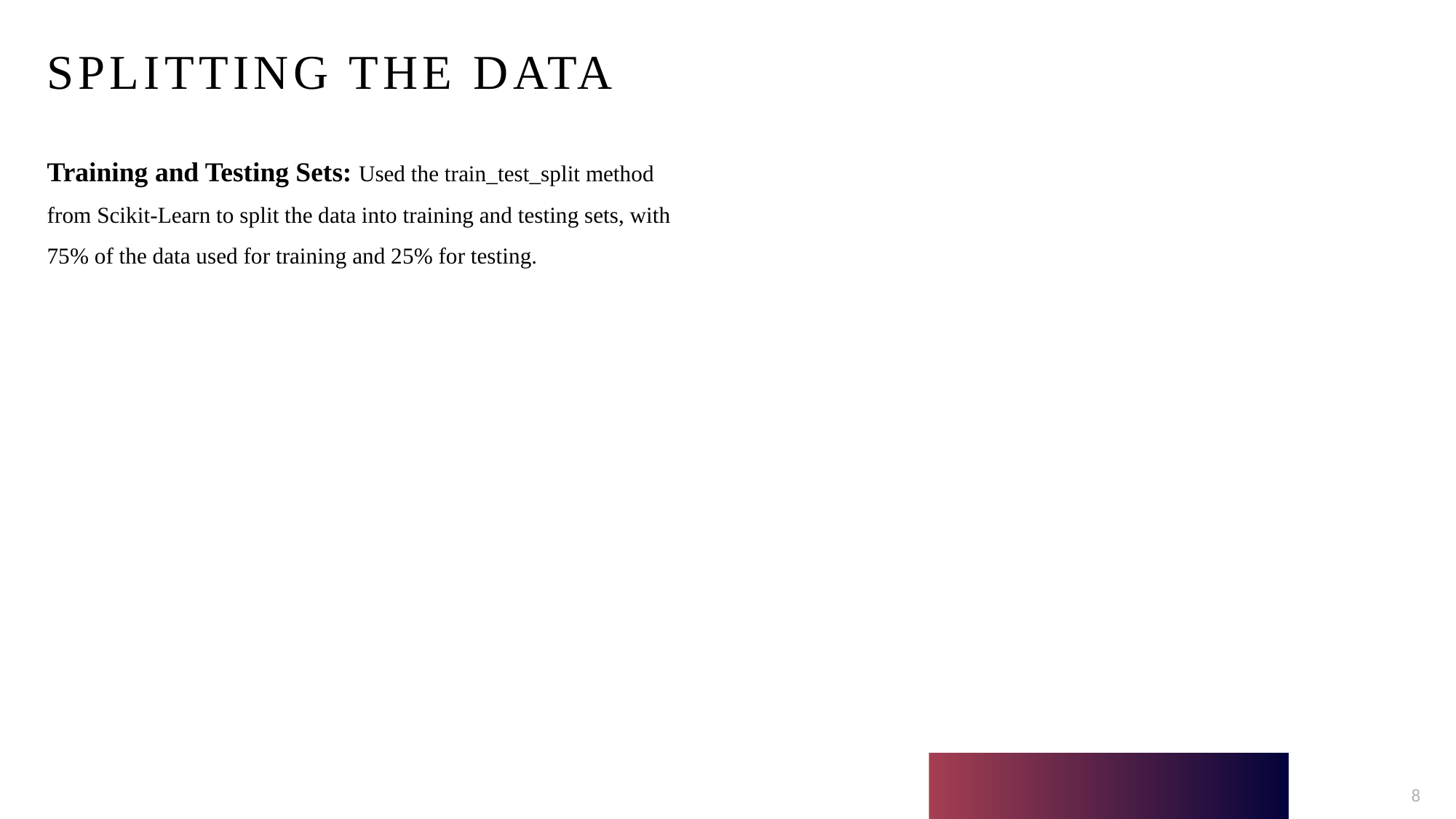

# Splitting the data
Training and Testing Sets: Used the train_test_split method from Scikit-Learn to split the data into training and testing sets, with 75% of the data used for training and 25% for testing.
8